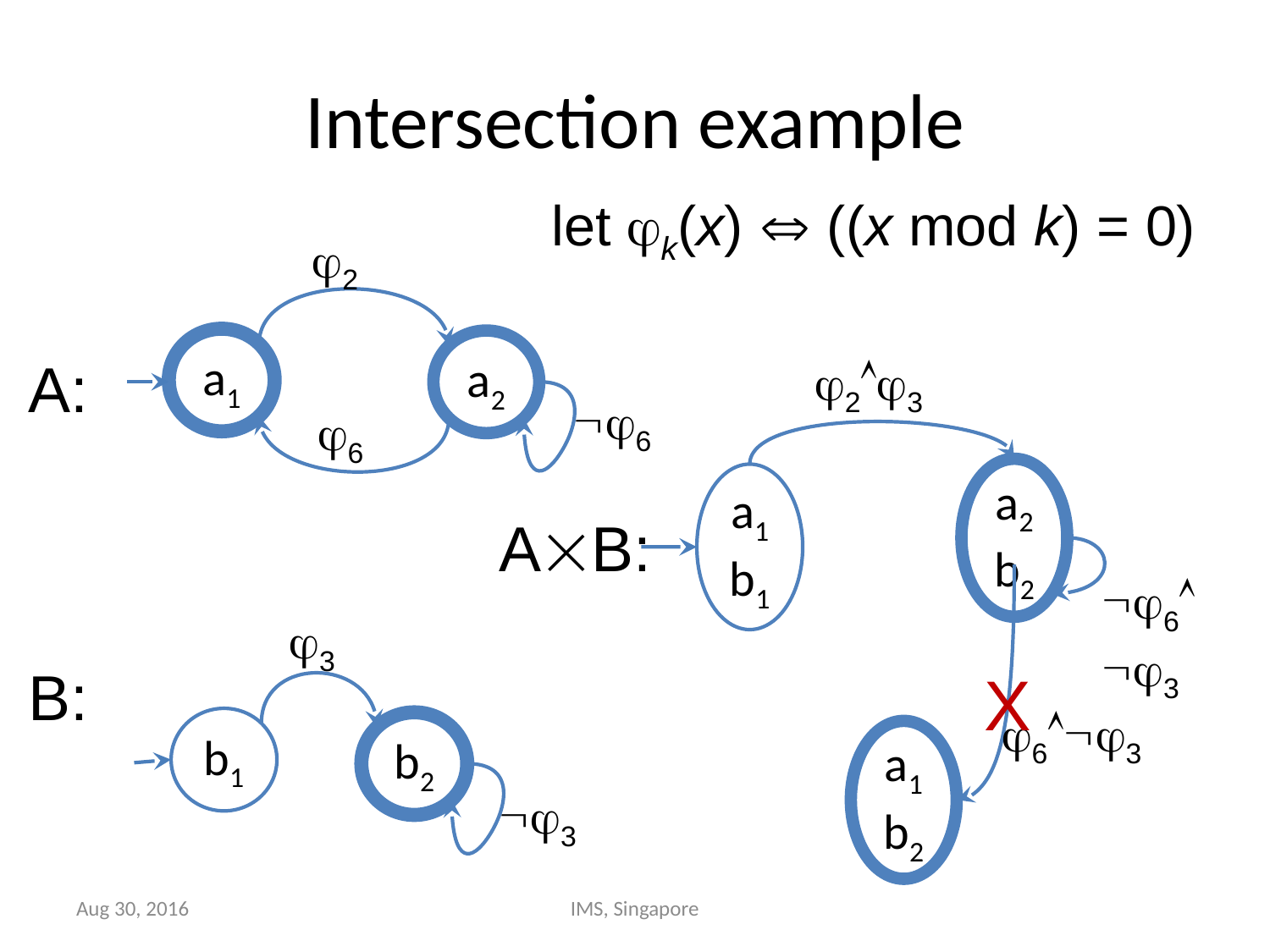

# Intersection example
let ϕk(x) ⇔ ((x mod k) = 0)
ϕ2
a1
a2
A:
ϕ2∧ϕ3
¬ϕ6
ϕ6
a2 b2
a1
b1
A×B:
¬ϕ6∧
¬ϕ3
ϕ3
ϕ6∧¬ϕ3

B:
X
b1
b2
a1 b2
¬ϕ3
Aug 30, 2016
IMS, Singapore
17